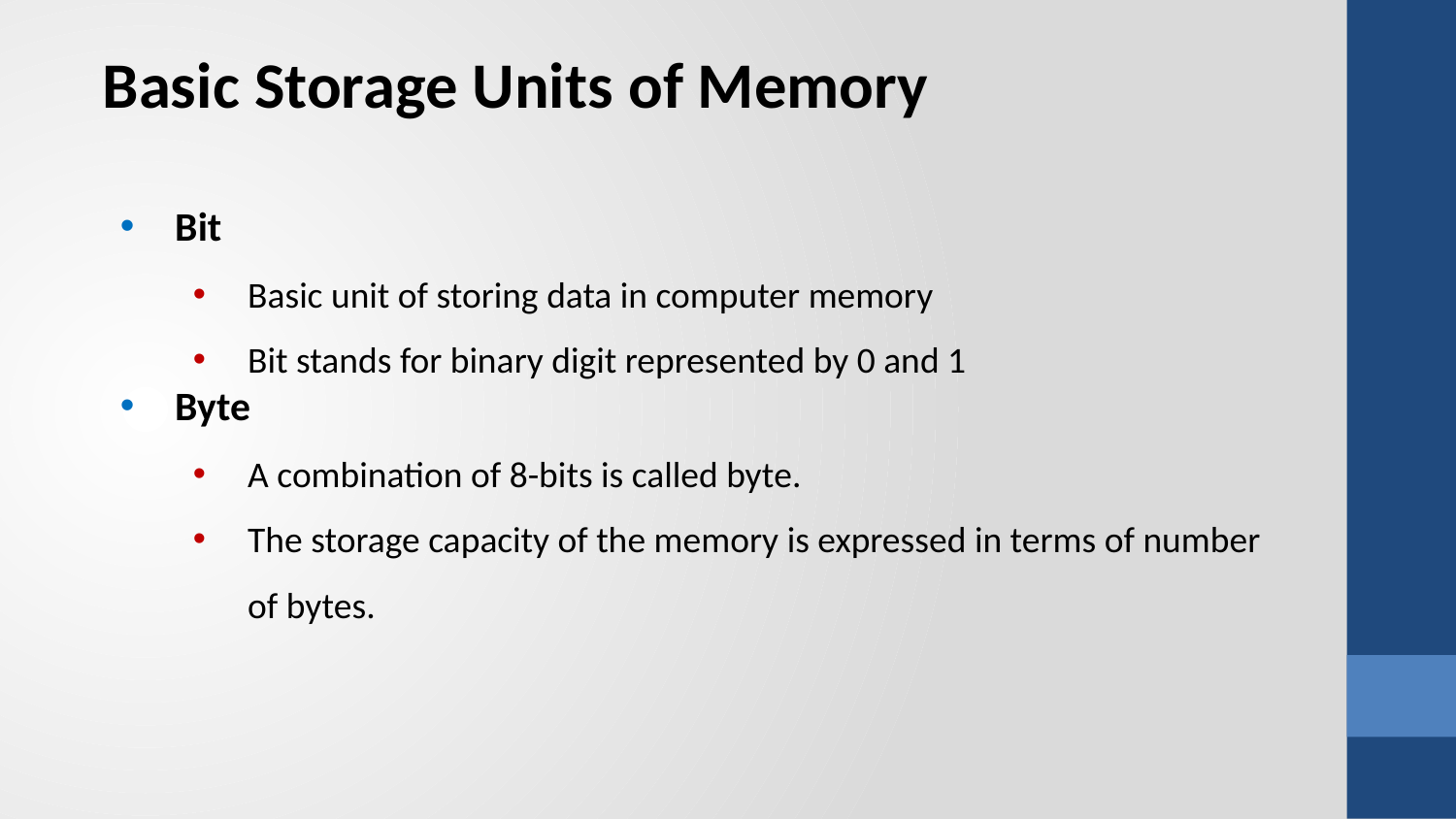

Basic Storage Units of Memory

Bit
Basic unit of storing data in computer memory
Bit stands for binary digit represented by 0 and 1
Byte
A combination of 8-bits is called byte.
The storage capacity of the memory is expressed in terms of number of bytes.